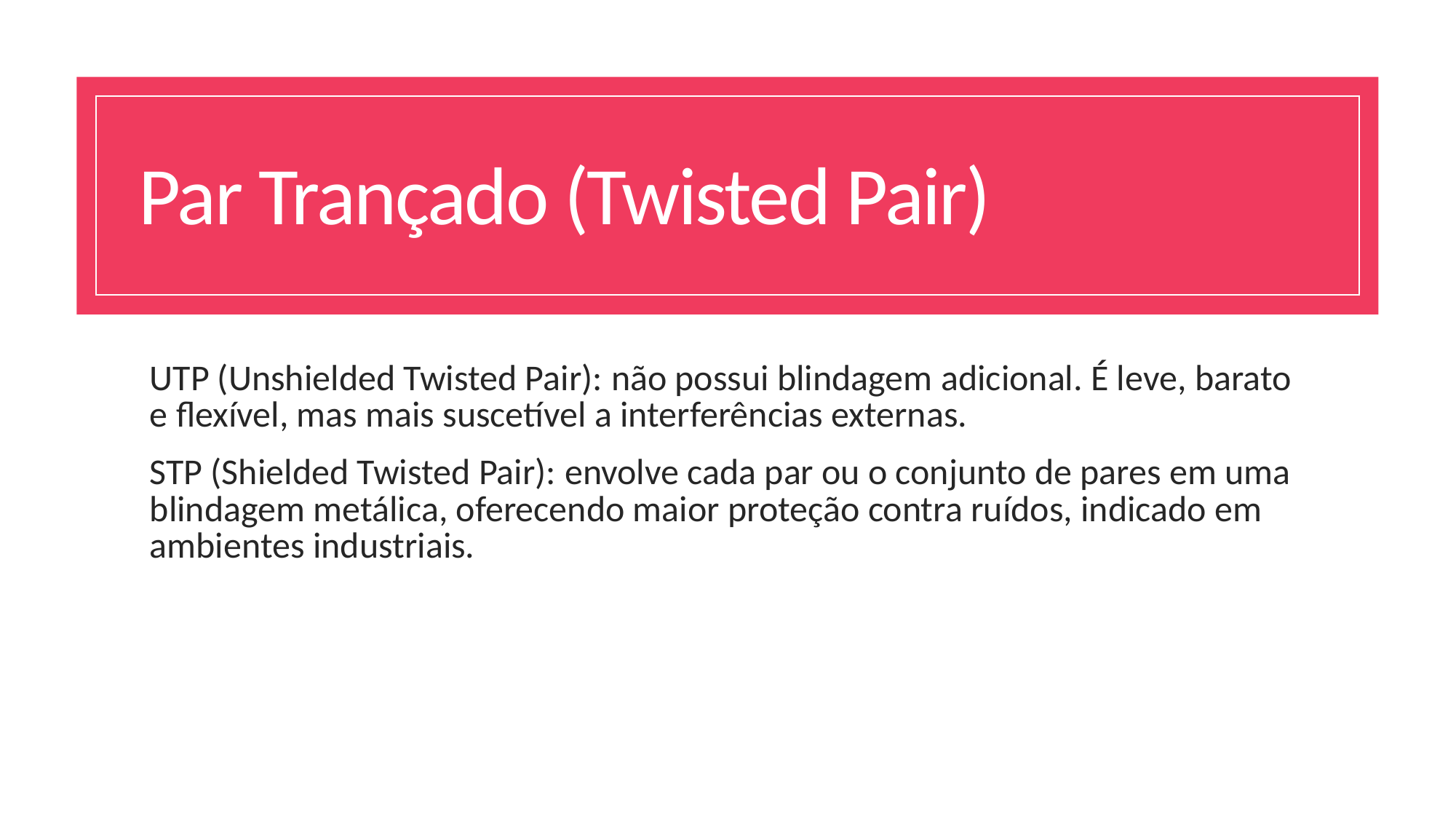

# Par Trançado (Twisted Pair)
UTP (Unshielded Twisted Pair): não possui blindagem adicional. É leve, barato e flexível, mas mais suscetível a interferências externas.
STP (Shielded Twisted Pair): envolve cada par ou o conjunto de pares em uma blindagem metálica, oferecendo maior proteção contra ruídos, indicado em ambientes industriais.